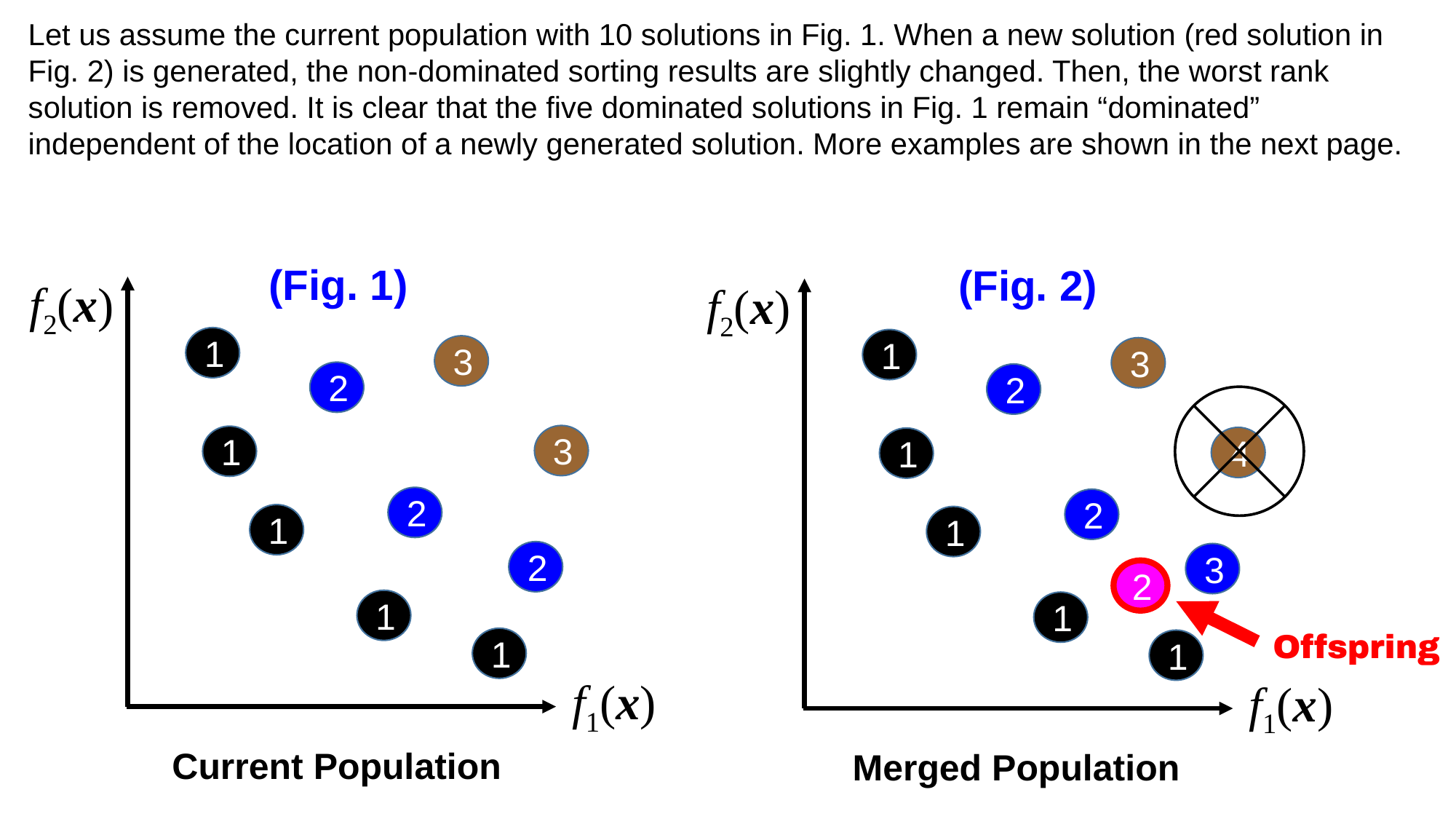

Let us assume the current population with 10 solutions in Fig. 1. When a new solution (red solution in Fig. 2) is generated, the non-dominated sorting results are slightly changed. Then, the worst rank solution is removed. It is clear that the five dominated solutions in Fig. 1 remain “dominated” independent of the location of a newly generated solution. More examples are shown in the next page.
(Fig. 1)
(Fig. 2)
f2(x)
f1(x)
f2(x)
f1(x)
1
1
3
3
2
2

3
1
4
1
2
2
1
1
2
3
2
1
1
Offspring
1
1
Current Population
Merged Population